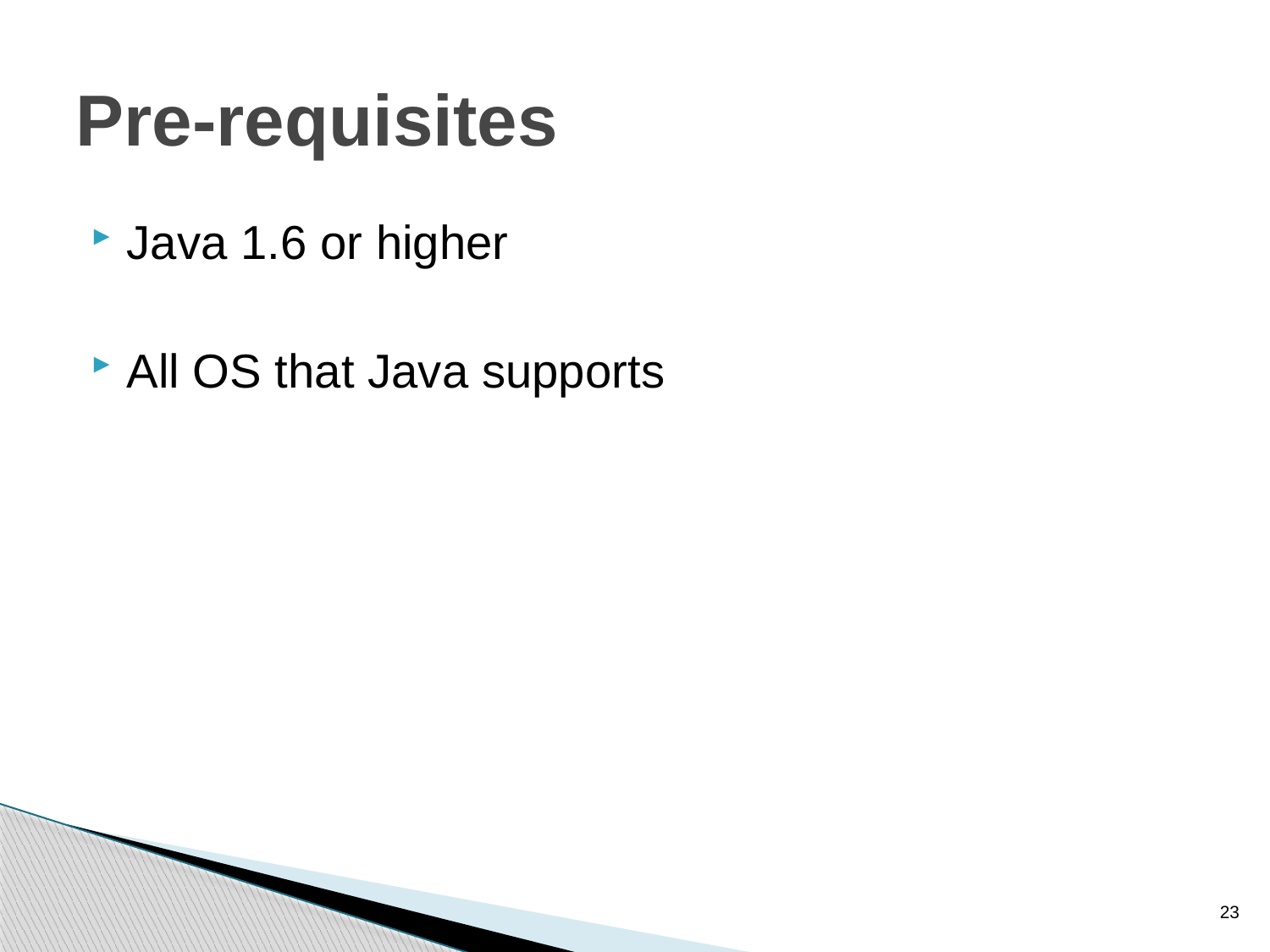

# Pre-requisites
Java 1.6 or higher

All OS that Java supports
23